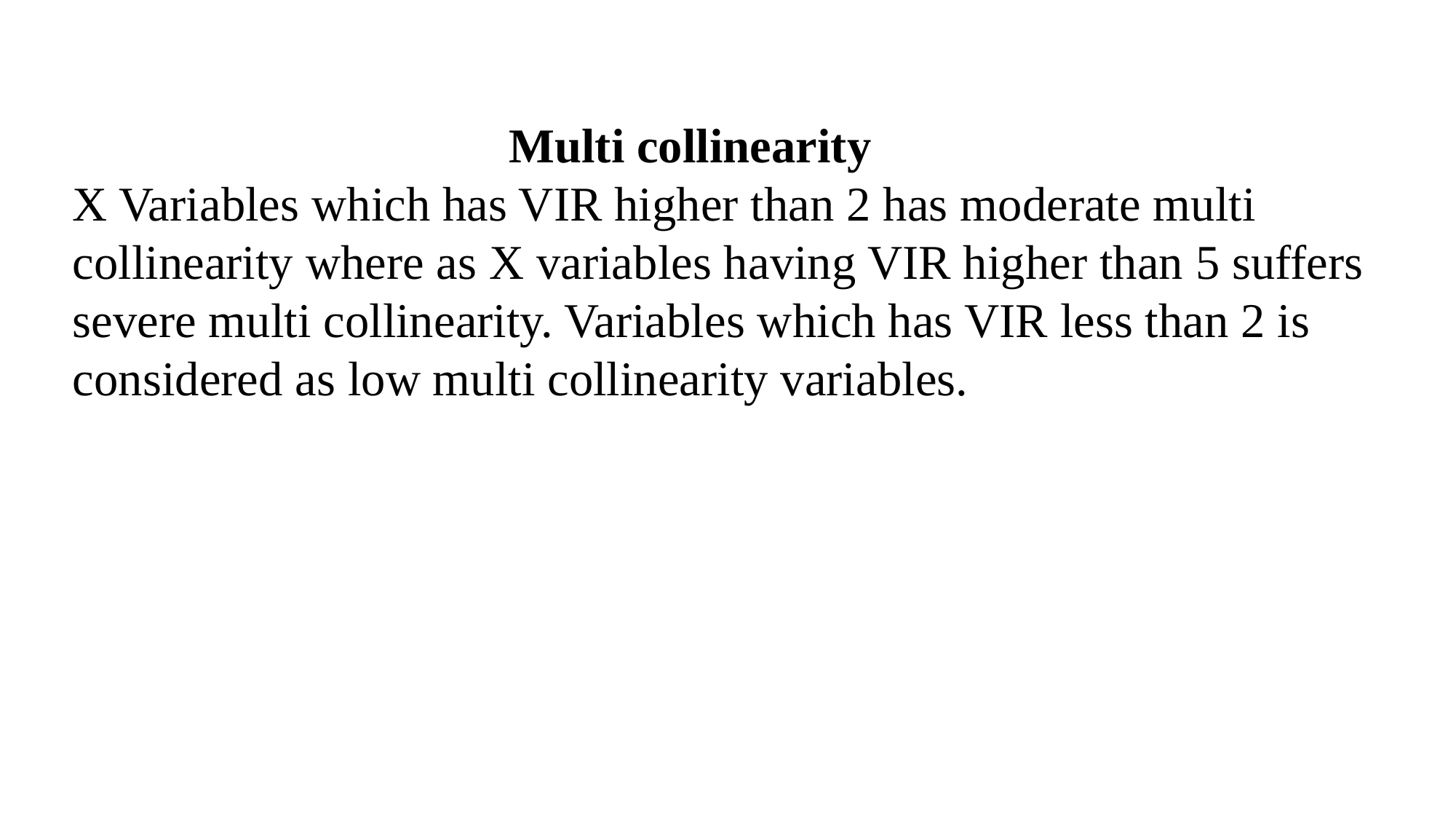

Multi collinearity
X Variables which has VIR higher than 2 has moderate multi collinearity where as X variables having VIR higher than 5 suffers severe multi collinearity. Variables which has VIR less than 2 is considered as low multi collinearity variables.